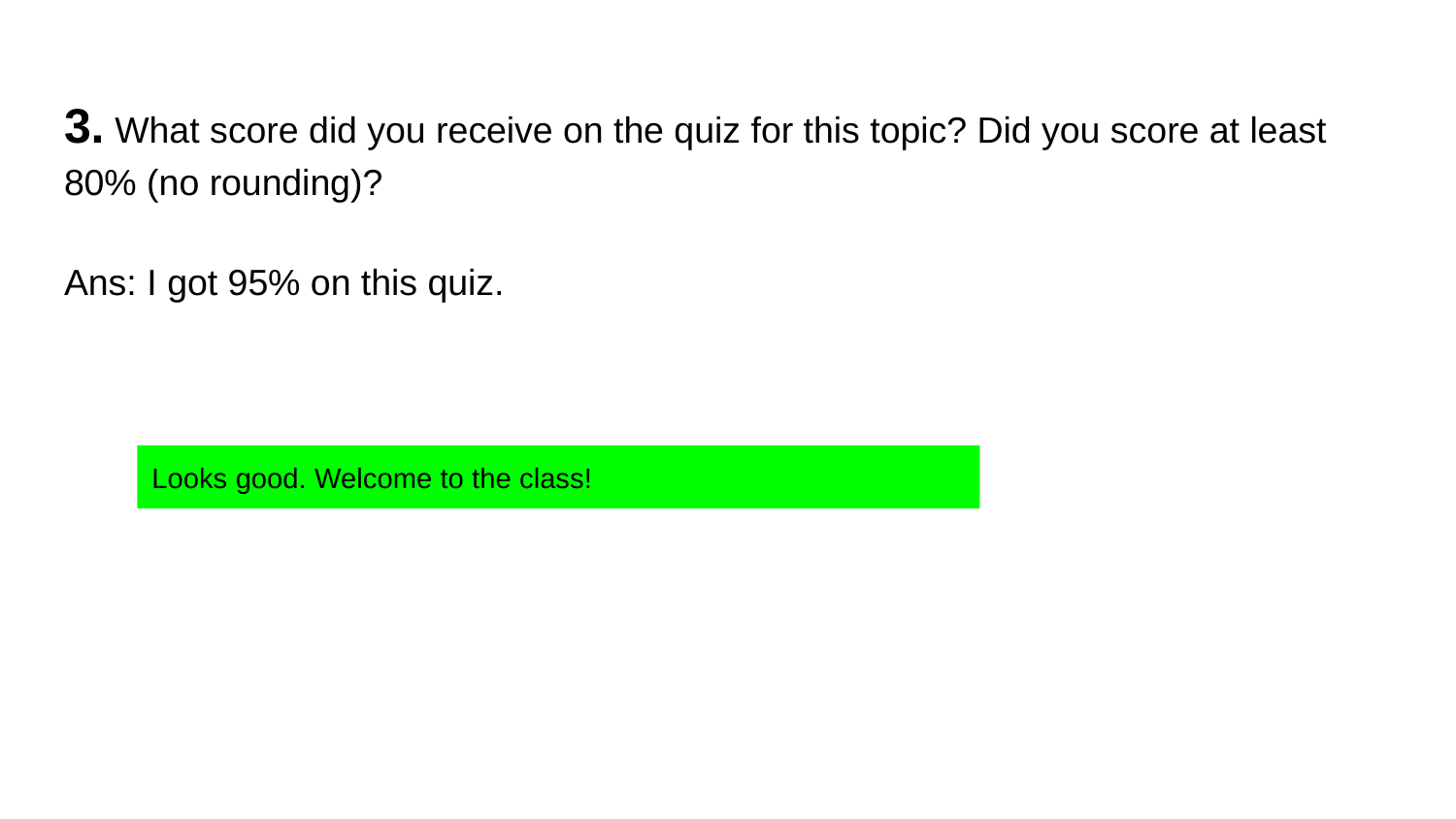

# 3. What score did you receive on the quiz for this topic? Did you score at least 80% (no rounding)?

Ans: I got 95% on this quiz.

Looks good. Welcome to the class!